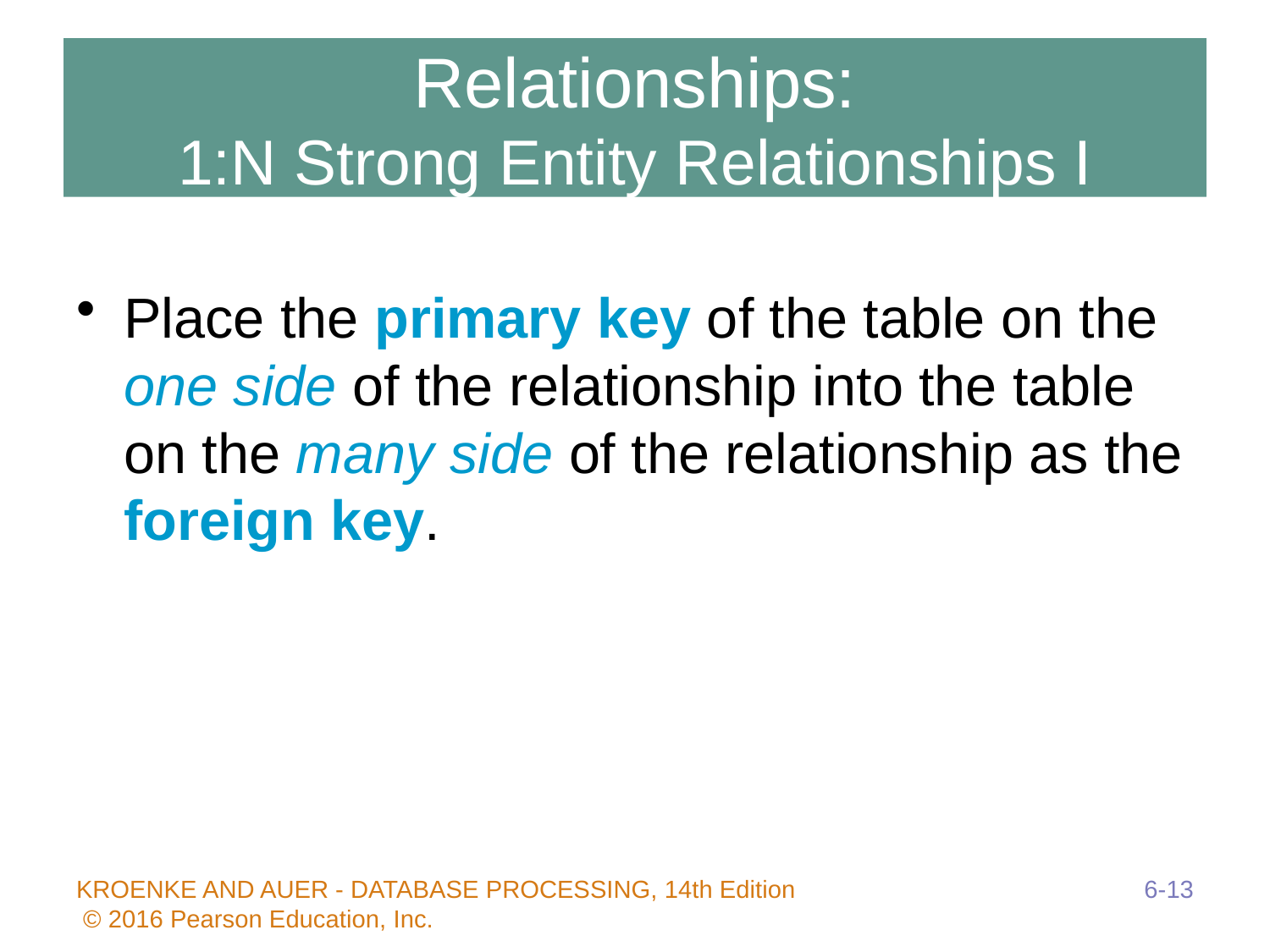

# Relationships: 1:N Strong Entity Relationships I
Place the primary key of the table on the one side of the relationship into the table on the many side of the relationship as the foreign key.
6-13

KROENKE AND AUER - DATABASE PROCESSING, 14th Edition  © 2016 Pearson Education, Inc.